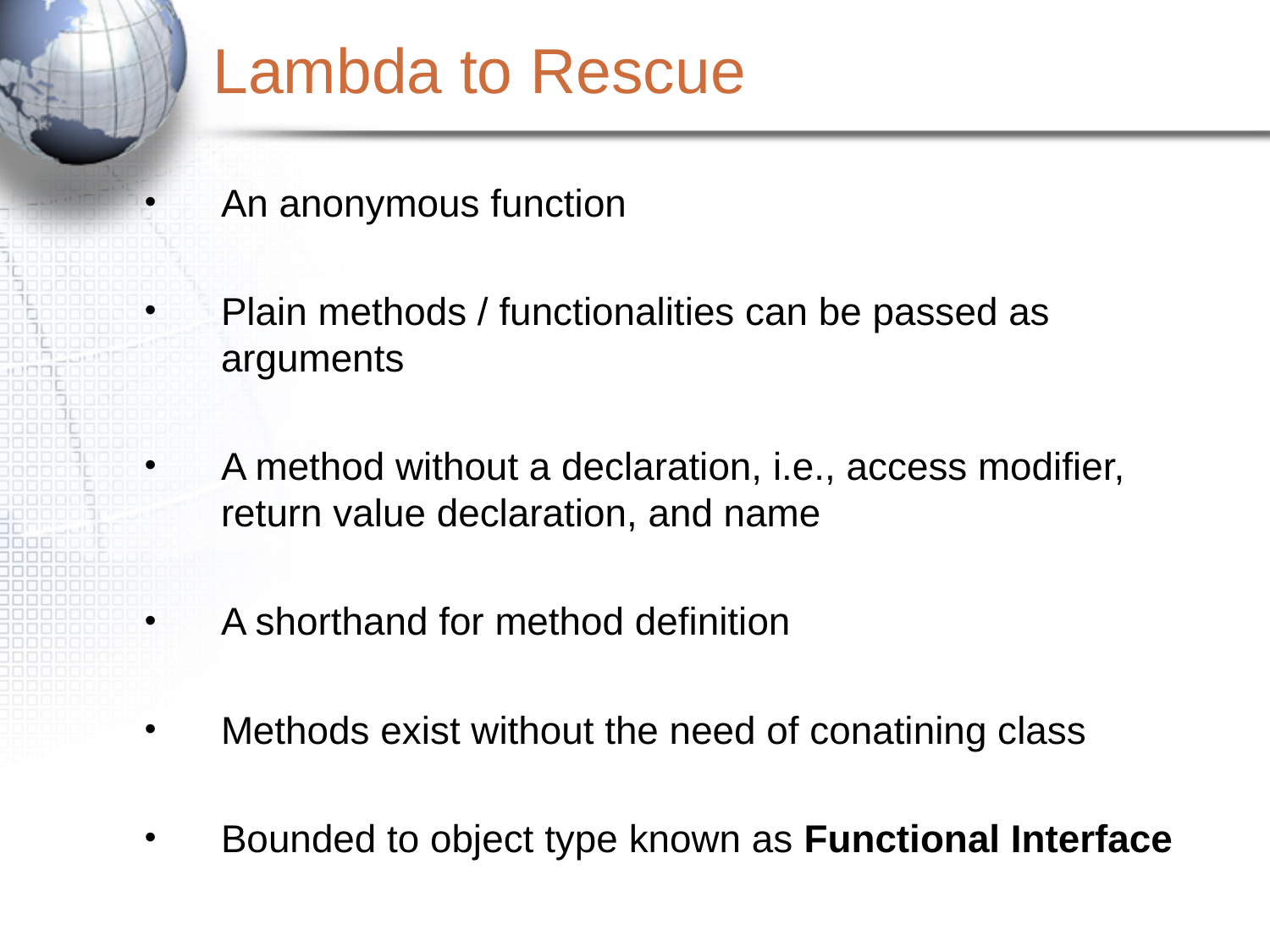

# Lambda to Rescue
An anonymous function

Plain methods / functionalities can be passed as arguments

A method without a declaration, i.e., access modifier, return value declaration, and name

A shorthand for method definition

Methods exist without the need of conatining class

Bounded to object type known as Functional Interface